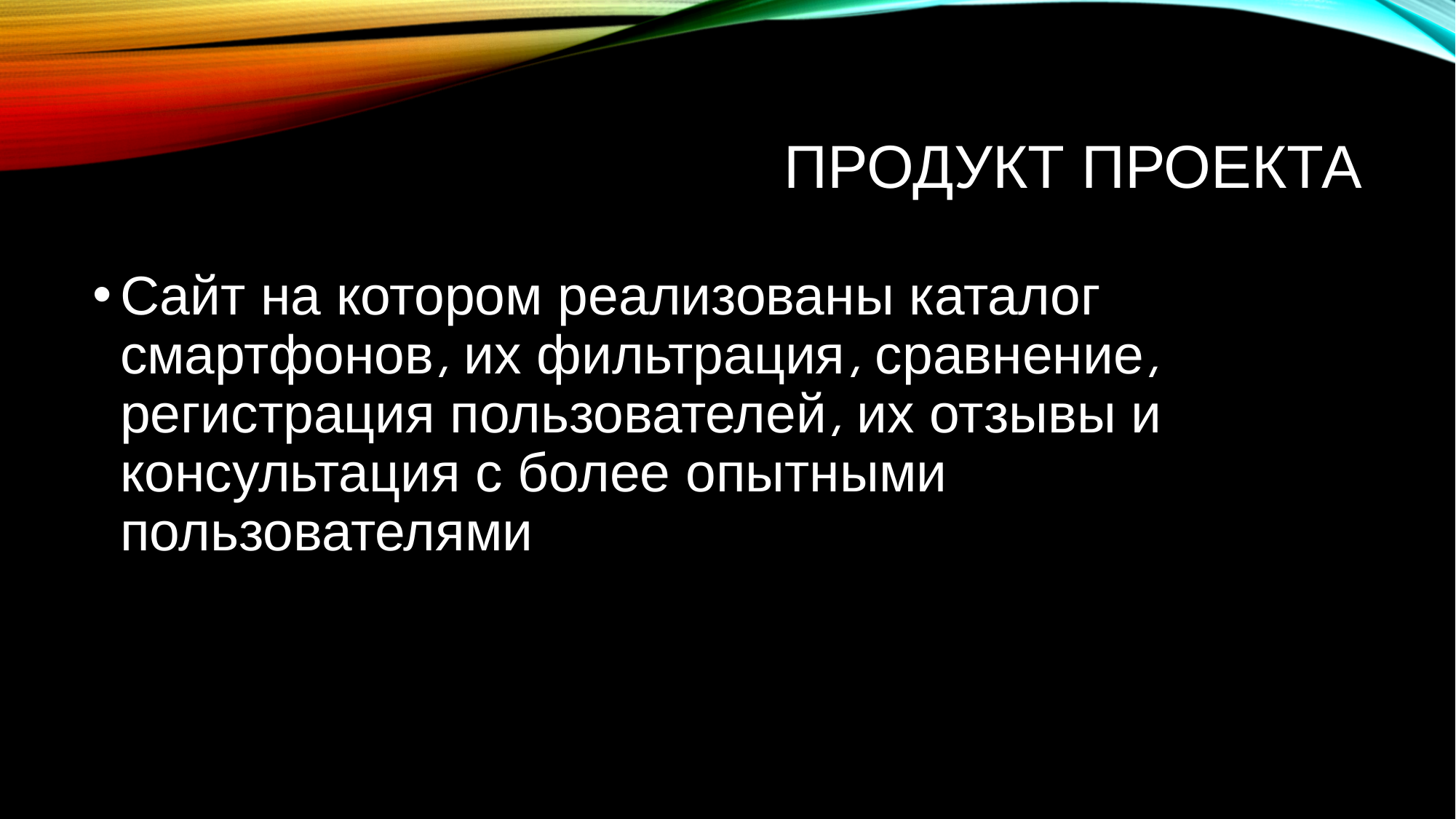

# Продукт проекта
Сайт на котором реализованы каталог смартфонов, их фильтрация, сравнение, регистрация пользователей, их отзывы и консультация с более опытными пользователями